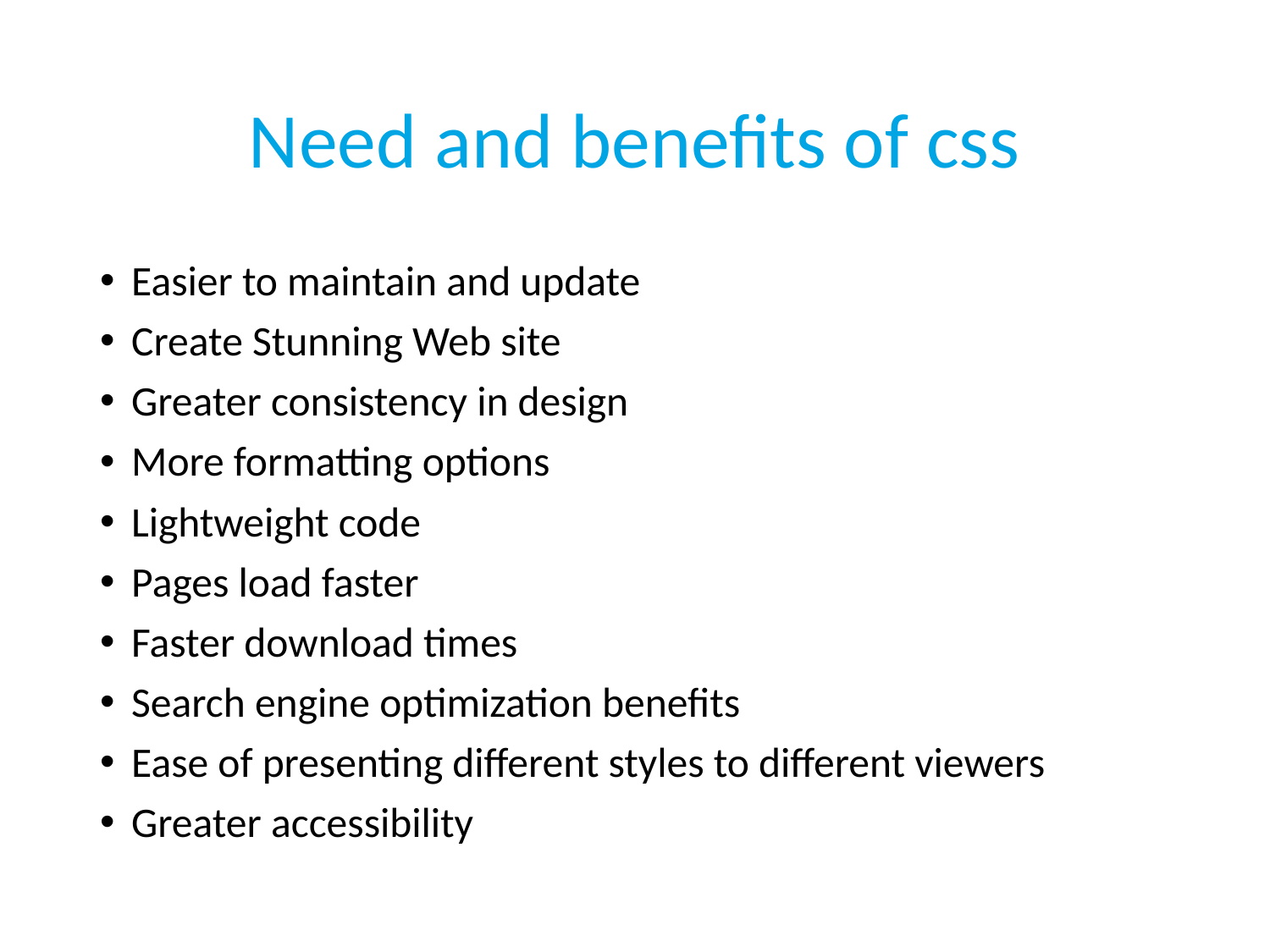

# Need and benefits of css
Easier to maintain and update
Create Stunning Web site
Greater consistency in design
More formatting options
Lightweight code
Pages load faster
Faster download times
Search engine optimization benefits
Ease of presenting different styles to different viewers
Greater accessibility